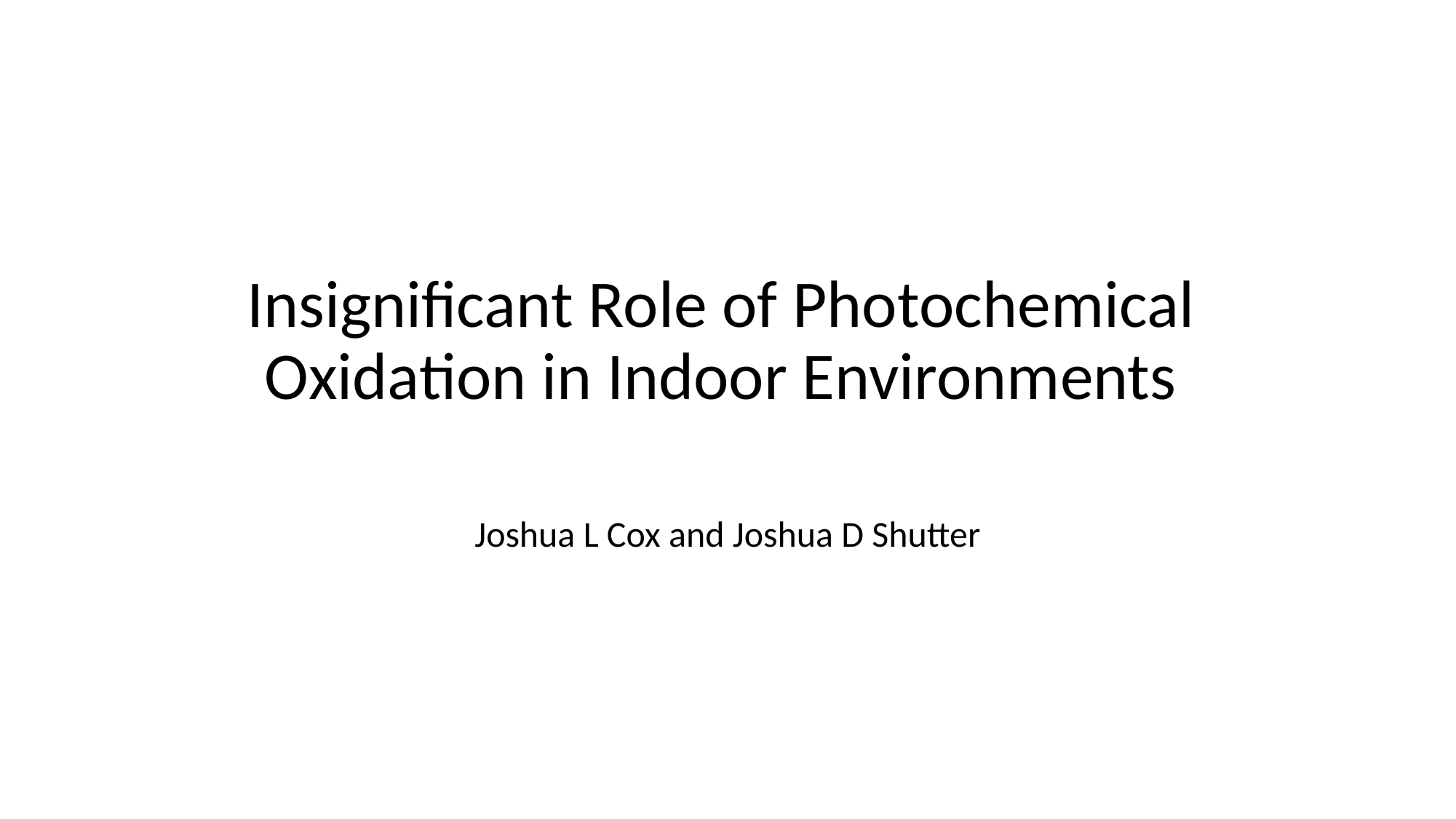

# Insignificant Role of Photochemical Oxidation in Indoor Environments
Joshua L Cox and Joshua D Shutter